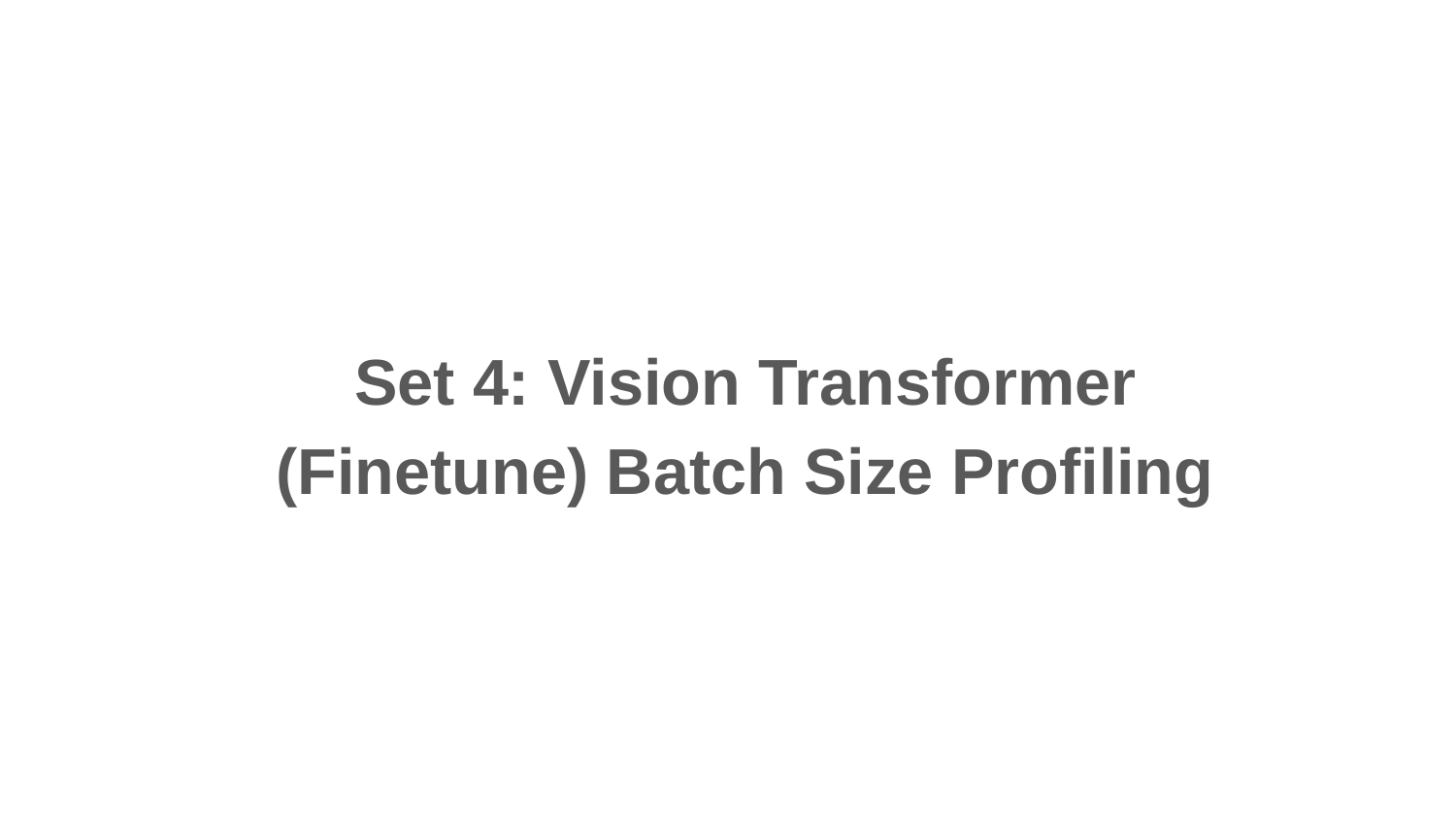

Set 4: Vision Transformer (Finetune) Batch Size Profiling